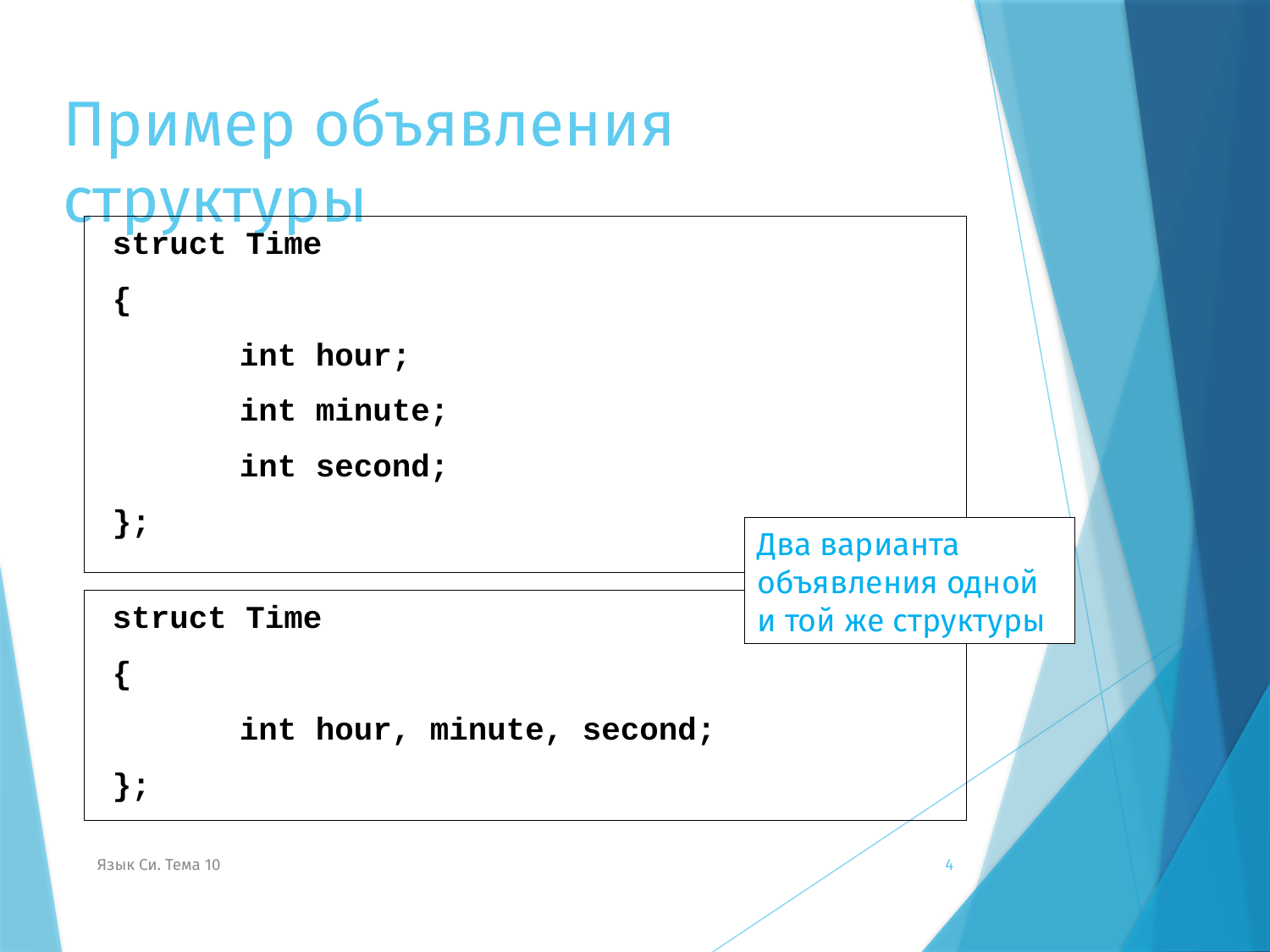

# Пример объявления структуры
struct Time
{
	int hour;
	int minute;
	int second;
};
Два варианта объявления одной  и той же структуры
struct Time
{
	int hour, minute, second;
};
Язык Си. Тема 10
4